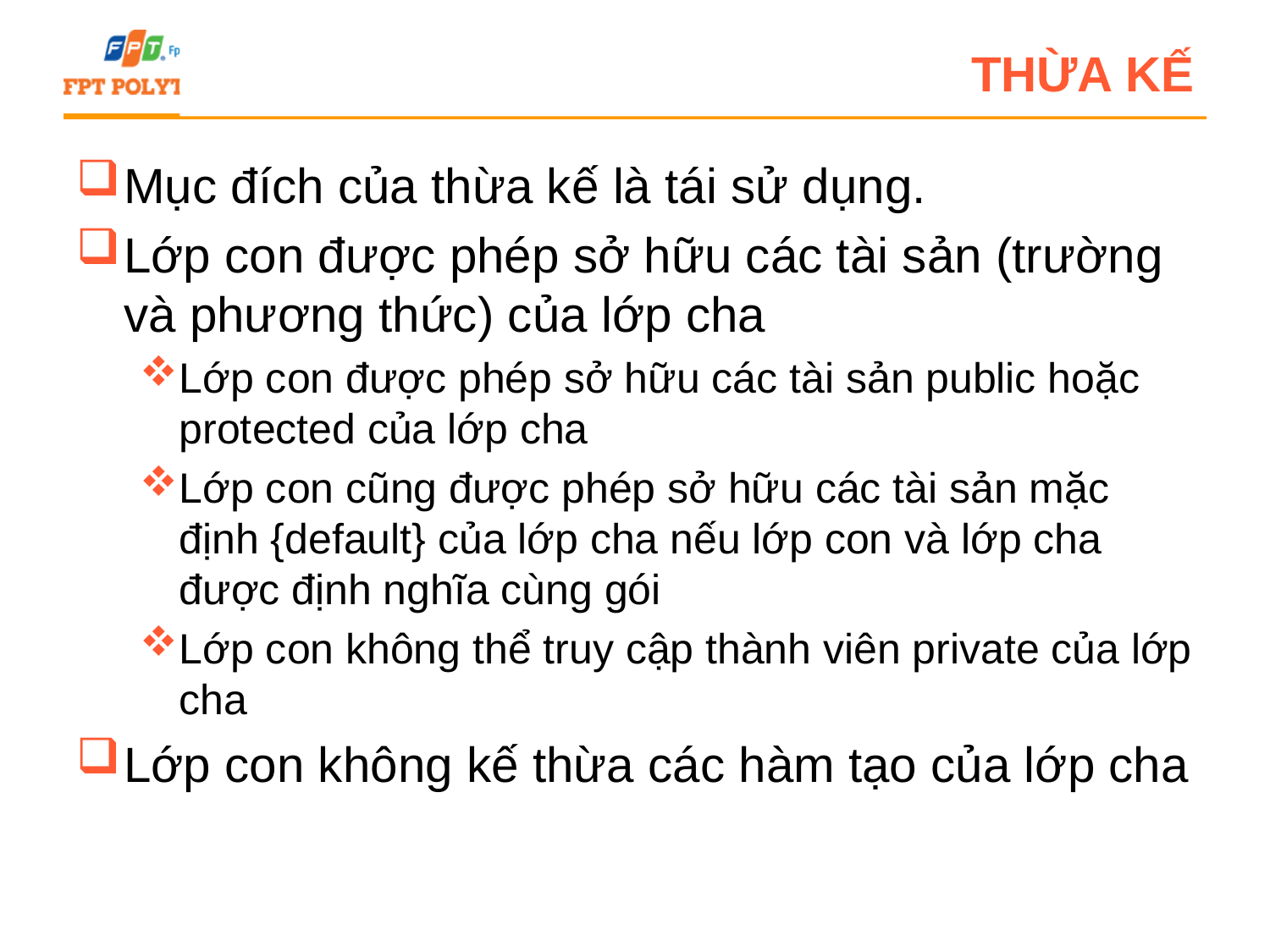

# Thừa kế
Mục đích của thừa kế là tái sử dụng.
Lớp con được phép sở hữu các tài sản (trường và phương thức) của lớp cha
Lớp con được phép sở hữu các tài sản public hoặc protected của lớp cha
Lớp con cũng được phép sở hữu các tài sản mặc định {default} của lớp cha nếu lớp con và lớp cha được định nghĩa cùng gói
Lớp con không thể truy cập thành viên private của lớp cha
Lớp con không kế thừa các hàm tạo của lớp cha